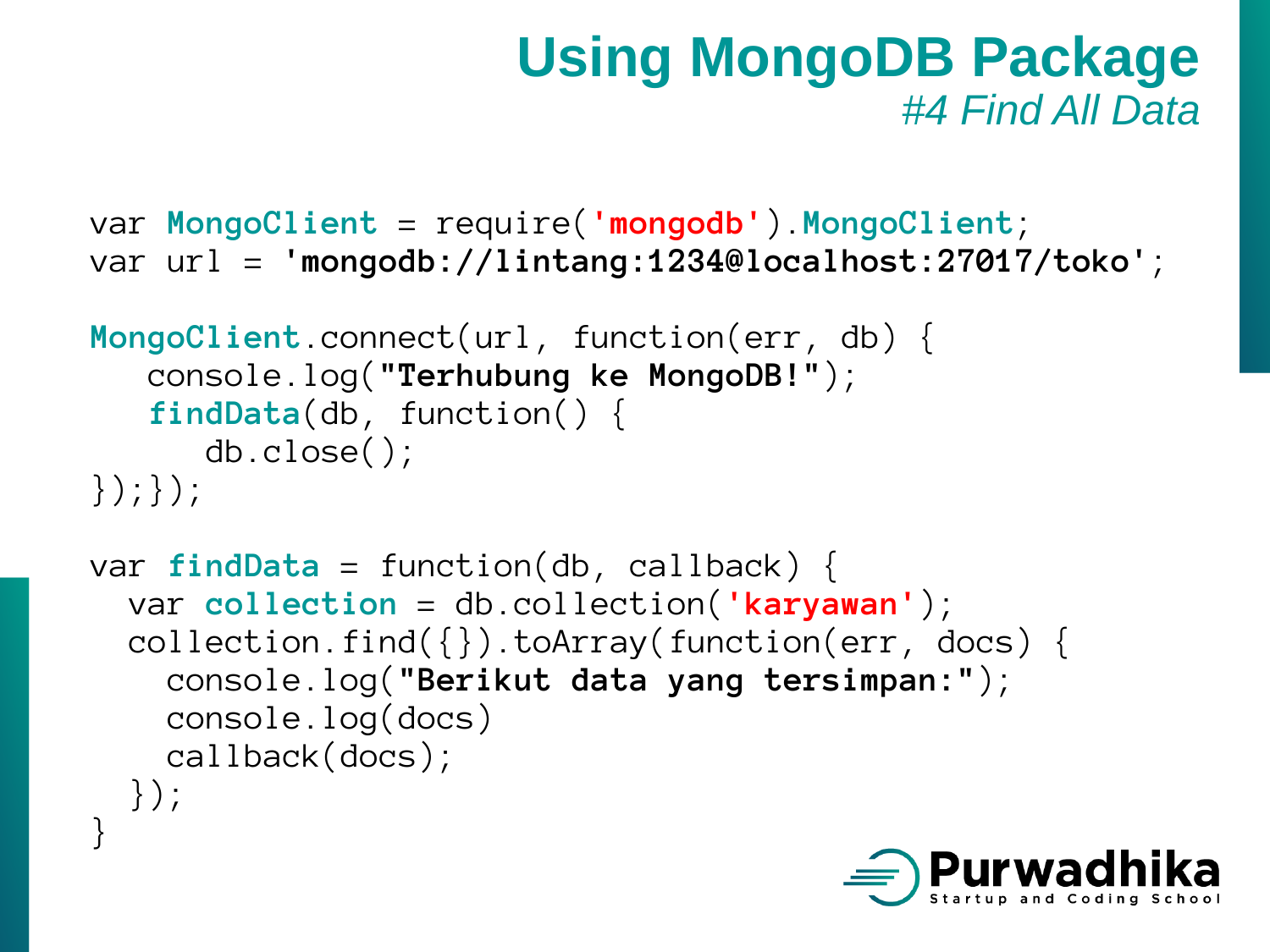

Using MongoDB Package
#4 Find All Data
var MongoClient = require('mongodb').MongoClient;
var url = 'mongodb://lintang:1234@localhost:27017/toko';
MongoClient.connect(url, function(err, db) {
   console.log("Terhubung ke MongoDB!");
   findData(db, function() {
      db.close();
});});
var findData = function(db, callback) {
  var collection = db.collection('karyawan');
  collection.find({}).toArray(function(err, docs) {
    console.log("Berikut data yang tersimpan:");
    console.log(docs)
    callback(docs);
  });
}